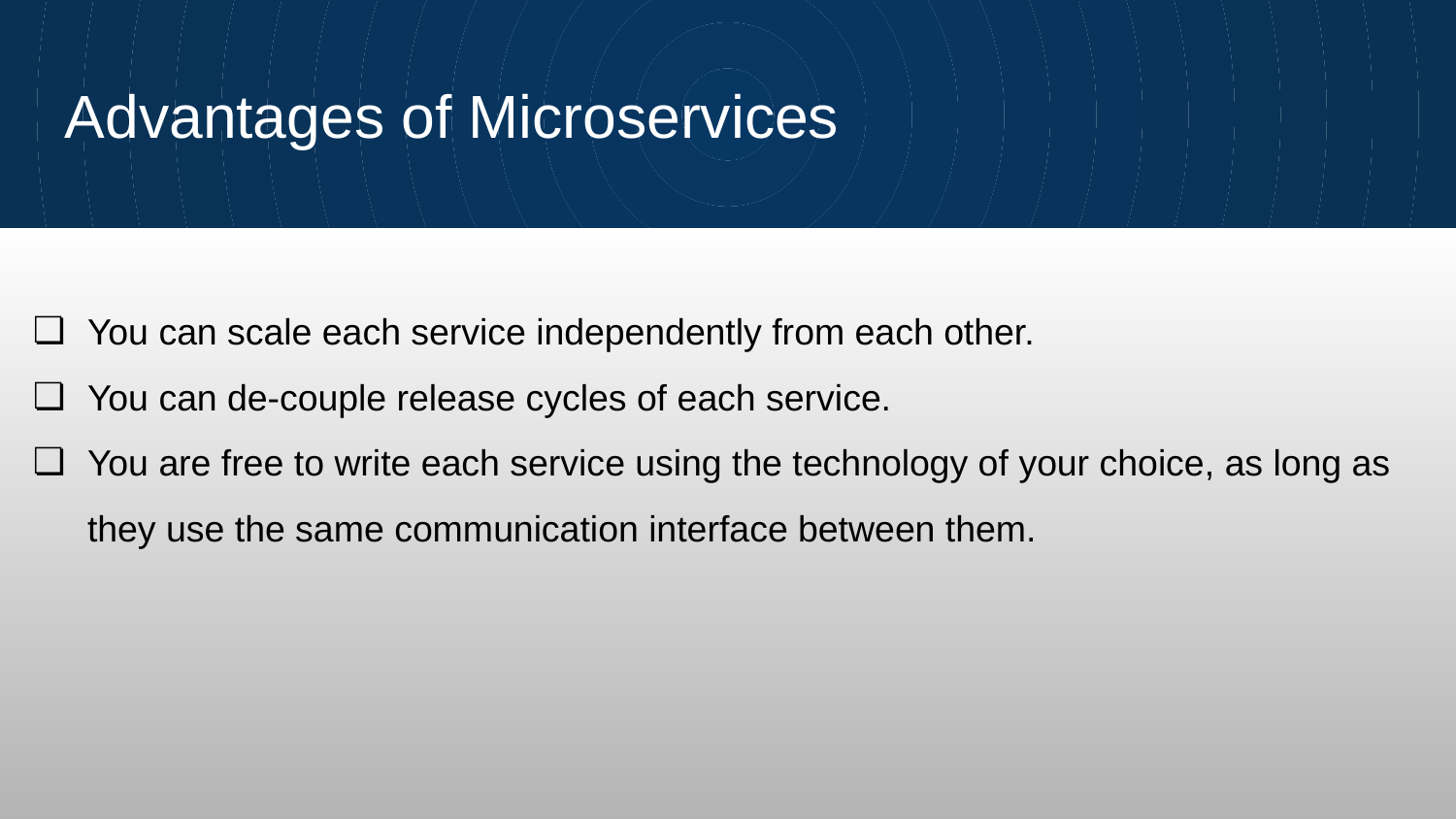

# Advantages of Microservices

You can scale each service independently from each other.
You can de-couple release cycles of each service.
You are free to write each service using the technology of your choice, as long as they use the same communication interface between them.